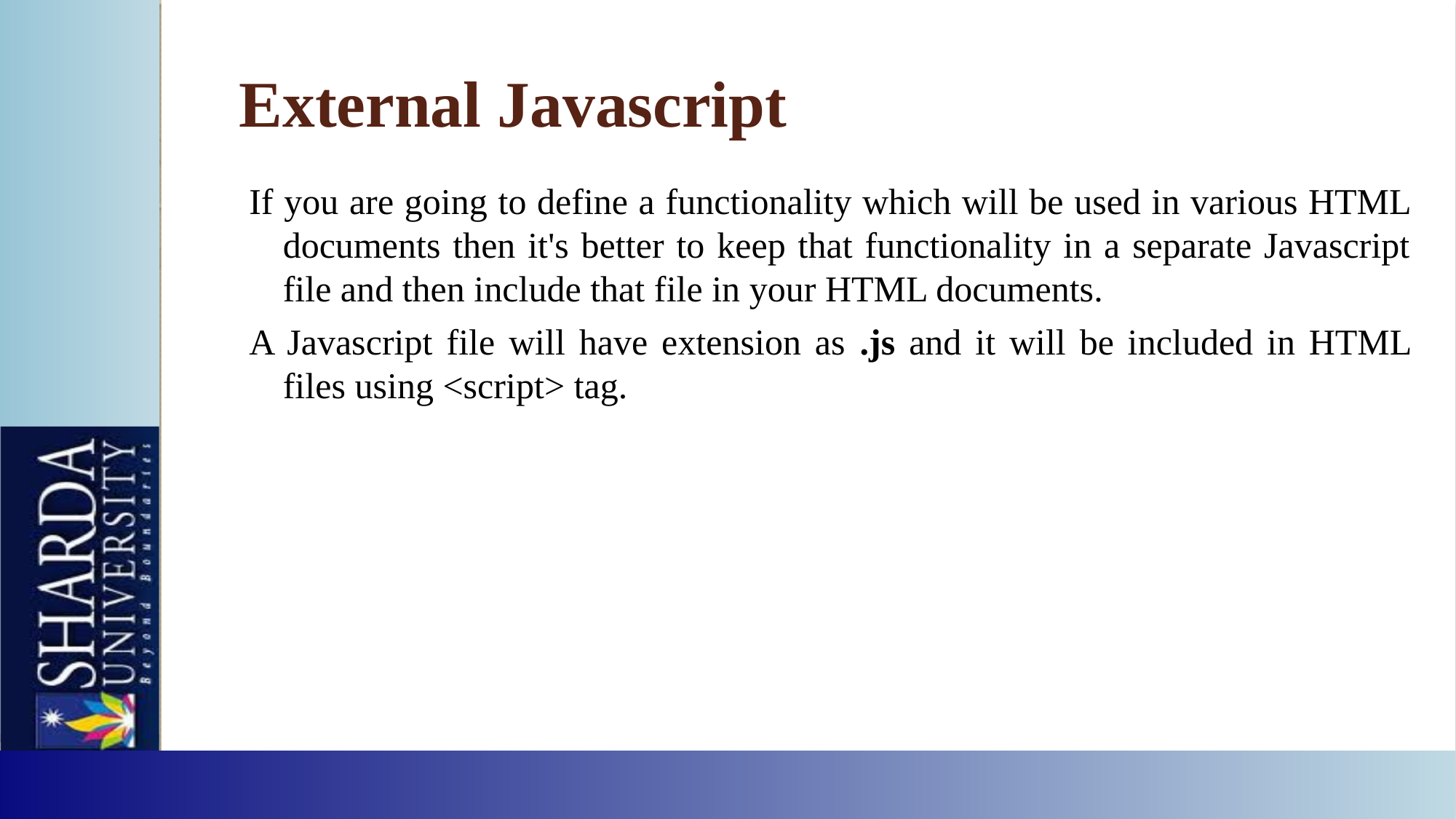

# External Javascript
If you are going to define a functionality which will be used in various HTML documents then it's better to keep that functionality in a separate Javascript file and then include that file in your HTML documents.
A Javascript file will have extension as .js and it will be included in HTML files using <script> tag.